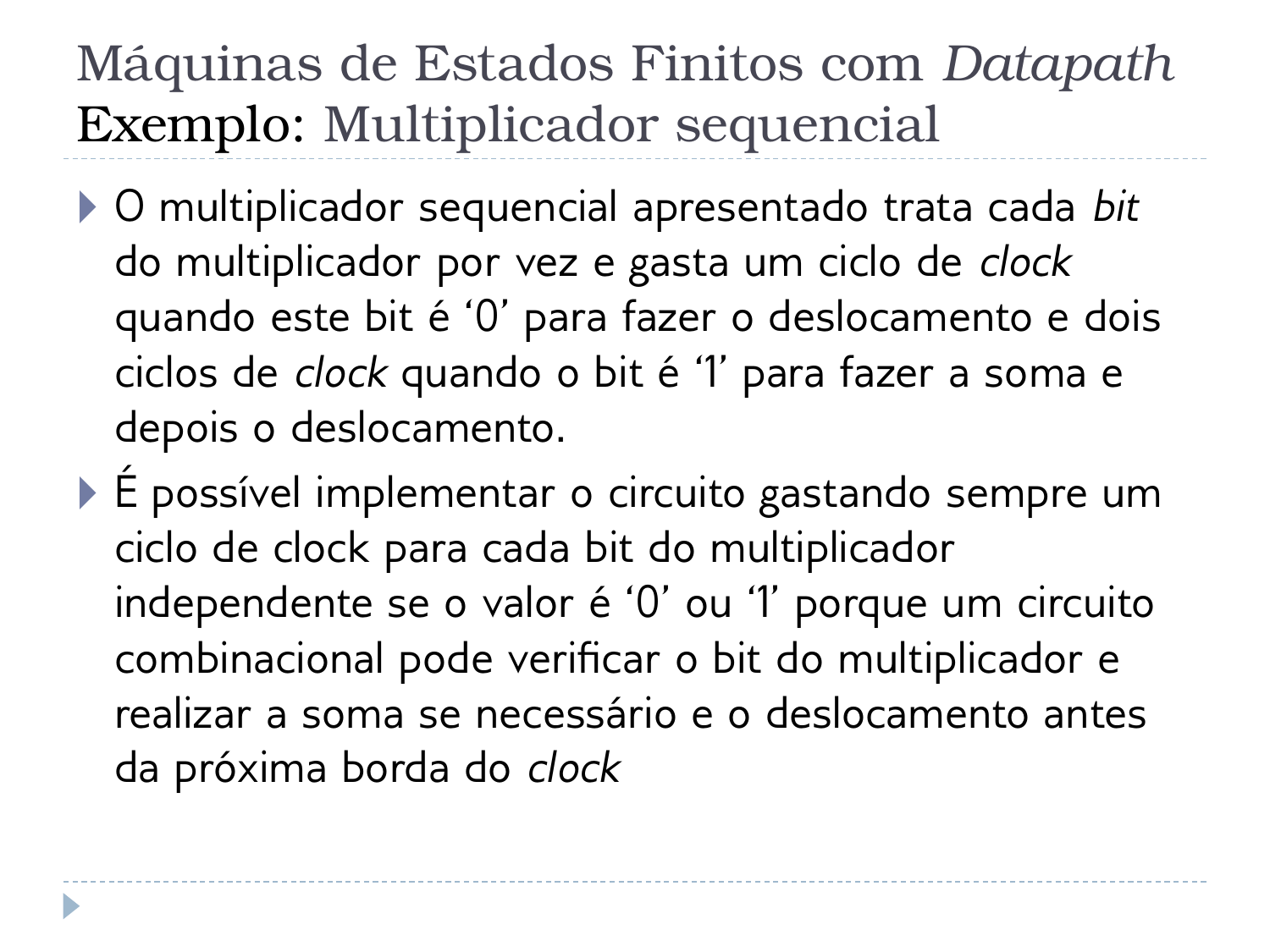

# Máquinas de Estados Finitos com Datapath Exemplo: Multiplicador sequencial
O multiplicador sequencial apresentado trata cada bit do multiplicador por vez e gasta um ciclo de clock quando este bit é ‘0’ para fazer o deslocamento e dois ciclos de clock quando o bit é ‘1’ para fazer a soma e depois o deslocamento.
É possível implementar o circuito gastando sempre um ciclo de clock para cada bit do multiplicador independente se o valor é ‘0’ ou ‘1’ porque um circuito combinacional pode verificar o bit do multiplicador e realizar a soma se necessário e o deslocamento antes da próxima borda do clock